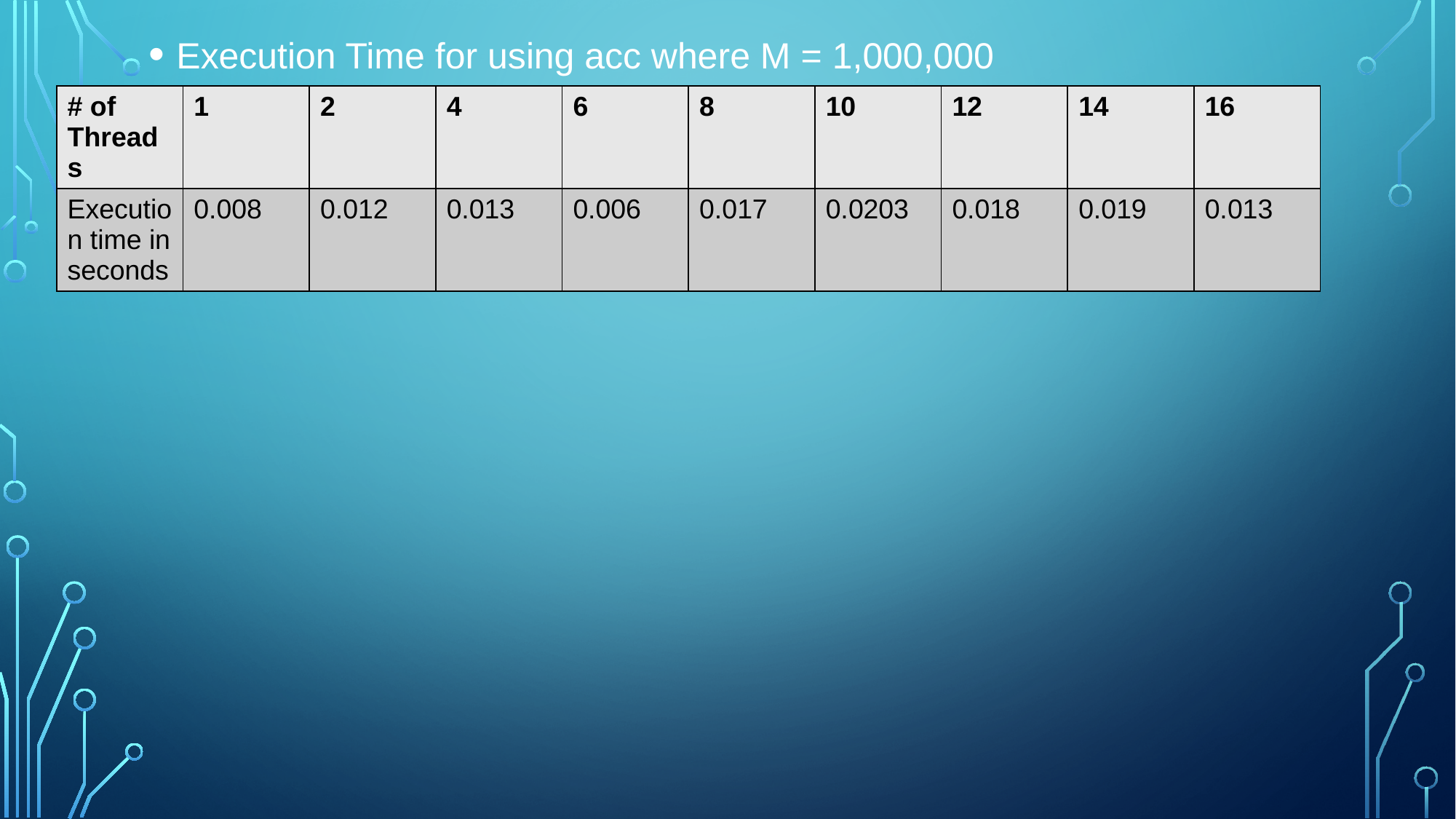

Execution Time for using acc where M = 1,000,000

| # of Threads | 1 | 2 | 4 | 6 | 8 | 10 | 12 | 14 | 16 |
| --- | --- | --- | --- | --- | --- | --- | --- | --- | --- |
| Execution time in seconds | 0.008 | 0.012 | 0.013 | 0.006 | 0.017 | 0.0203 | 0.018 | 0.019 | 0.013 |